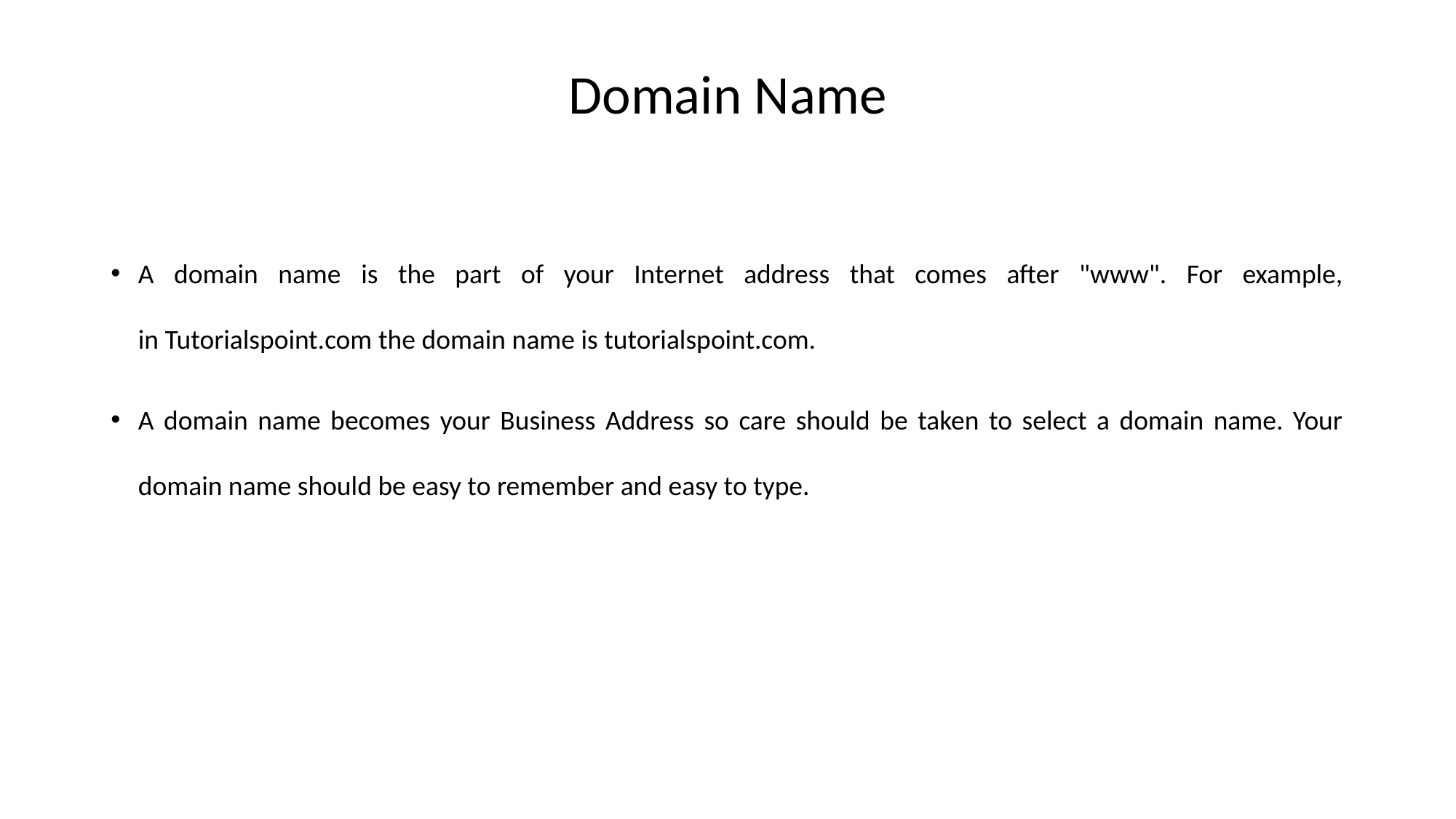

# Domain Name
A domain name is the part of your Internet address that comes after "www". For example, in Tutorialspoint.com the domain name is tutorialspoint.com.
A domain name becomes your Business Address so care should be taken to select a domain name. Your domain name should be easy to remember and easy to type.